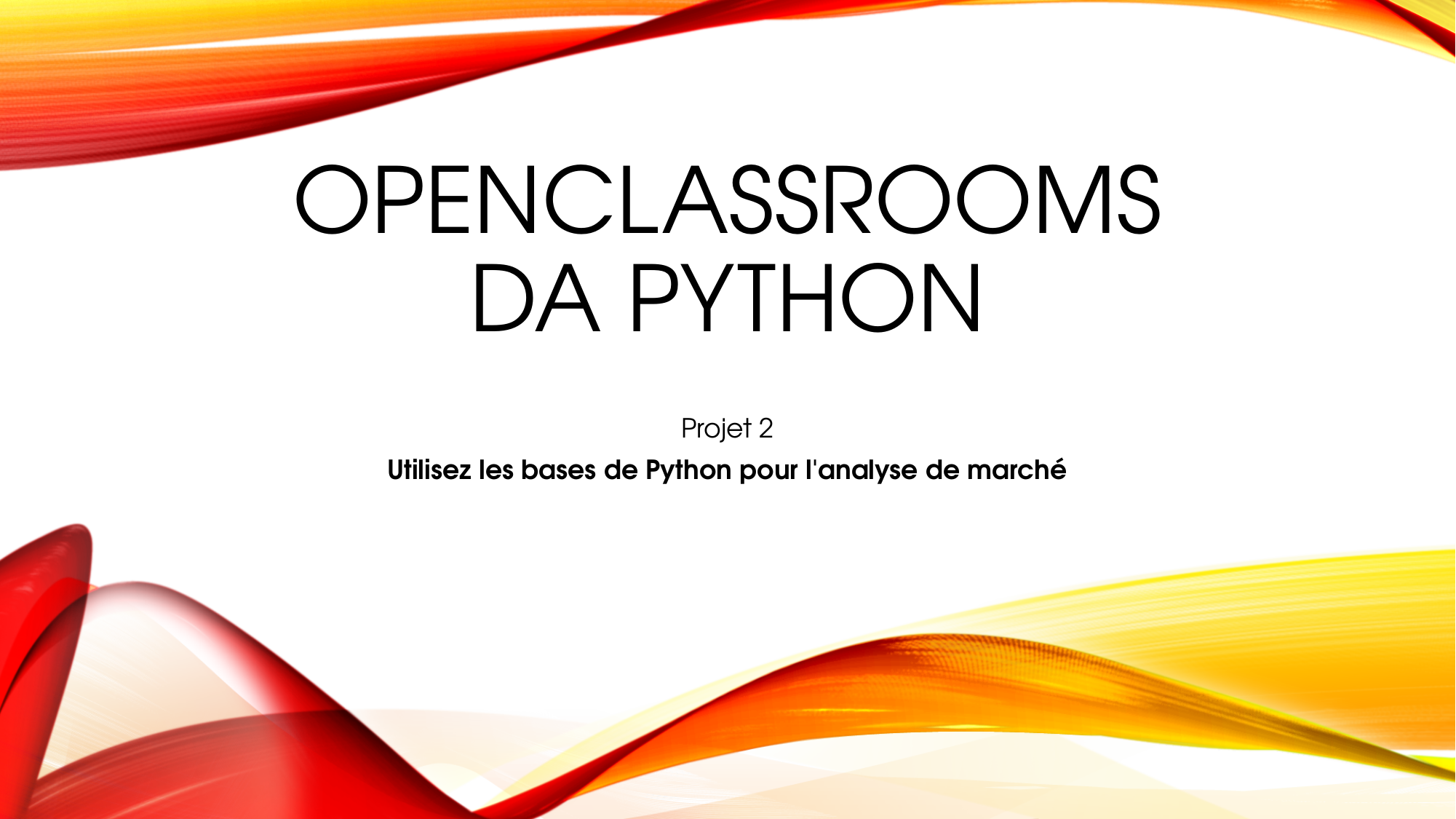

# Openclassrooms DA python
Projet 2
Utilisez les bases de Python pour l'analyse de marché